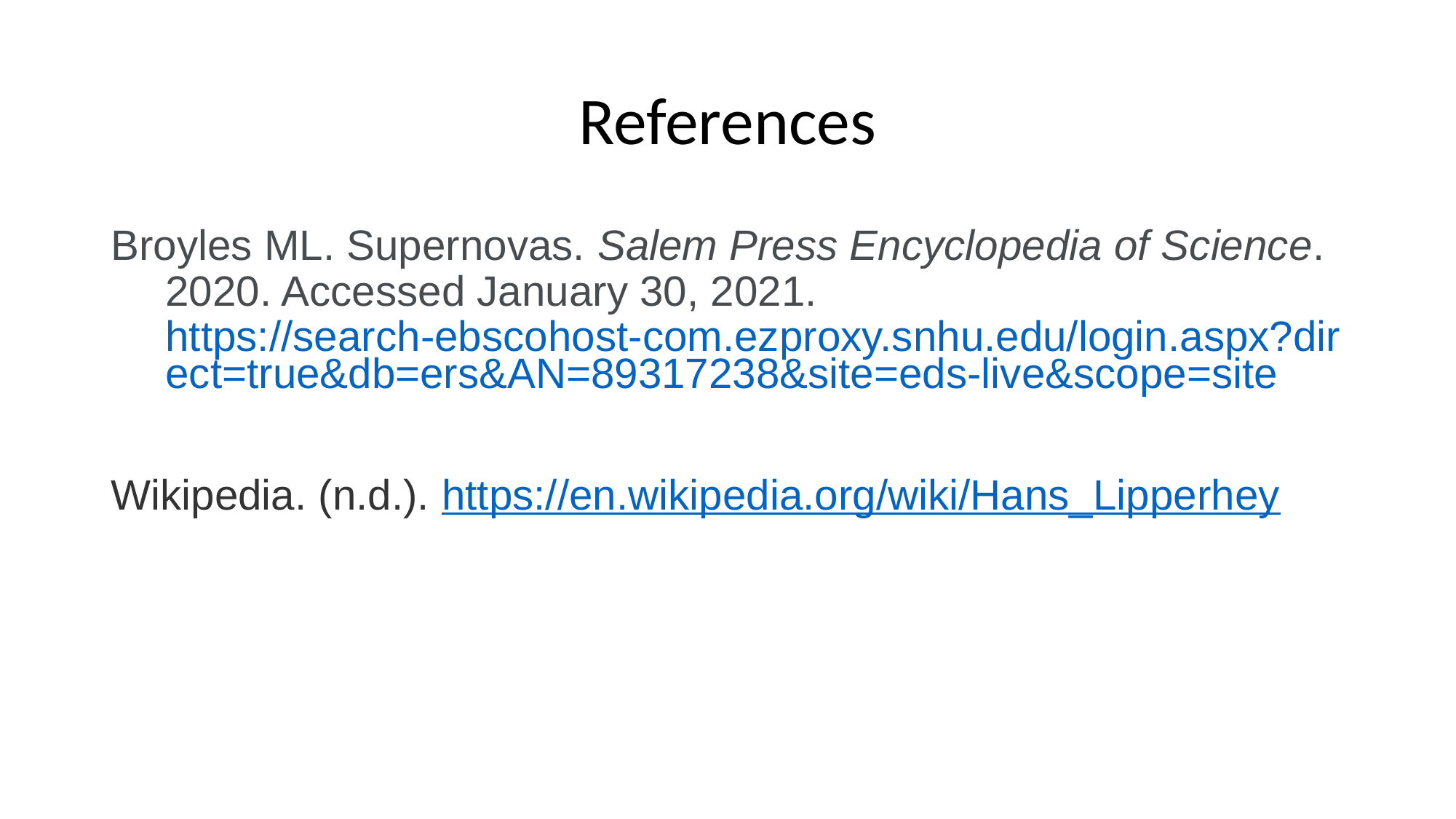

# References
Broyles ML. Supernovas. Salem Press Encyclopedia of Science. 2020. Accessed January 30, 2021. https://search-ebscohost-com.ezproxy.snhu.edu/login.aspx?direct=true&db=ers&AN=89317238&site=eds-live&scope=site

Wikipedia. (n.d.). https://en.wikipedia.org/wiki/Hans_Lipperhey